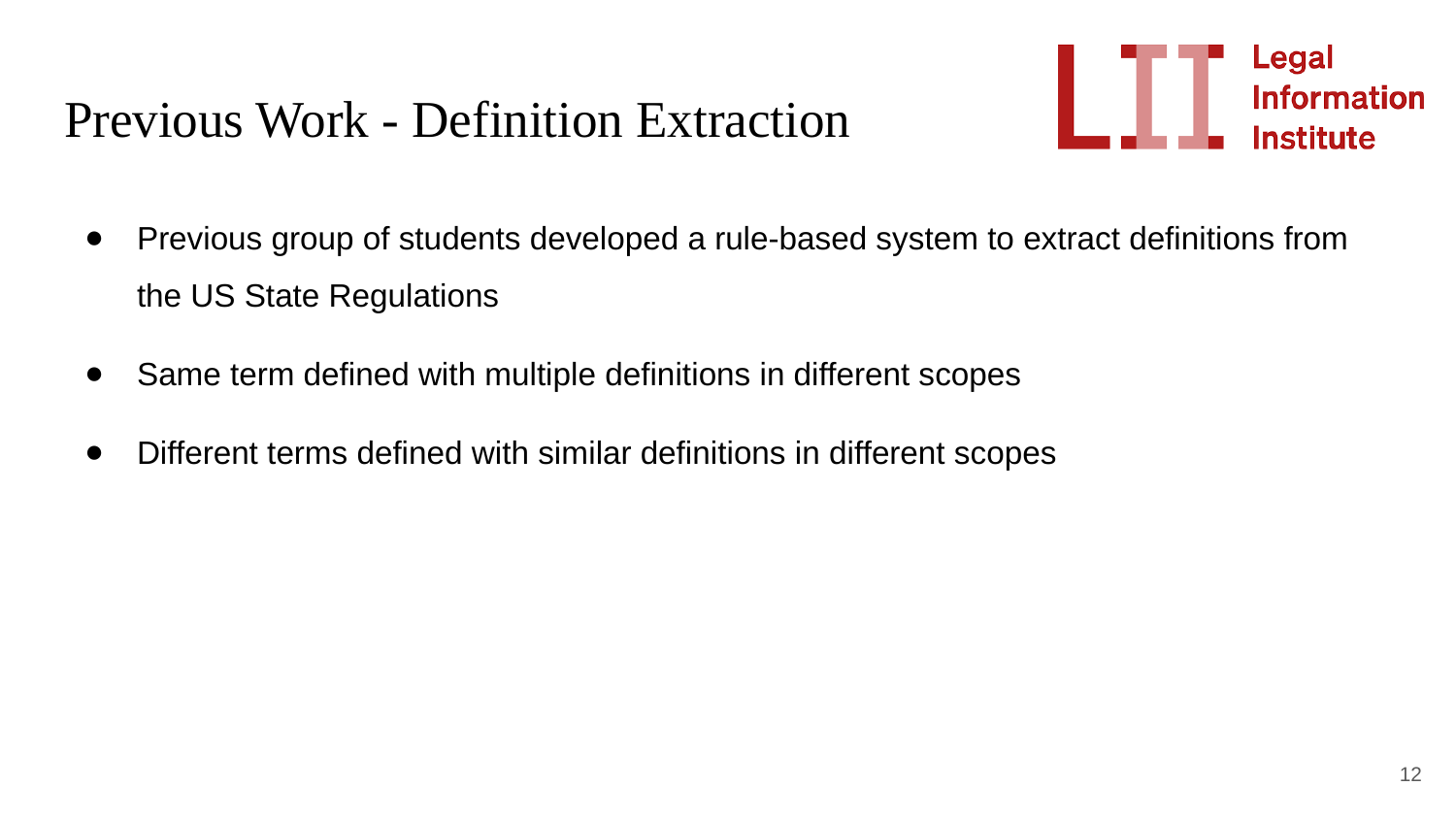

# Previous Work - Definition Extraction
Previous group of students developed a rule-based system to extract definitions from the US State Regulations
Same term defined with multiple definitions in different scopes
Different terms defined with similar definitions in different scopes

12